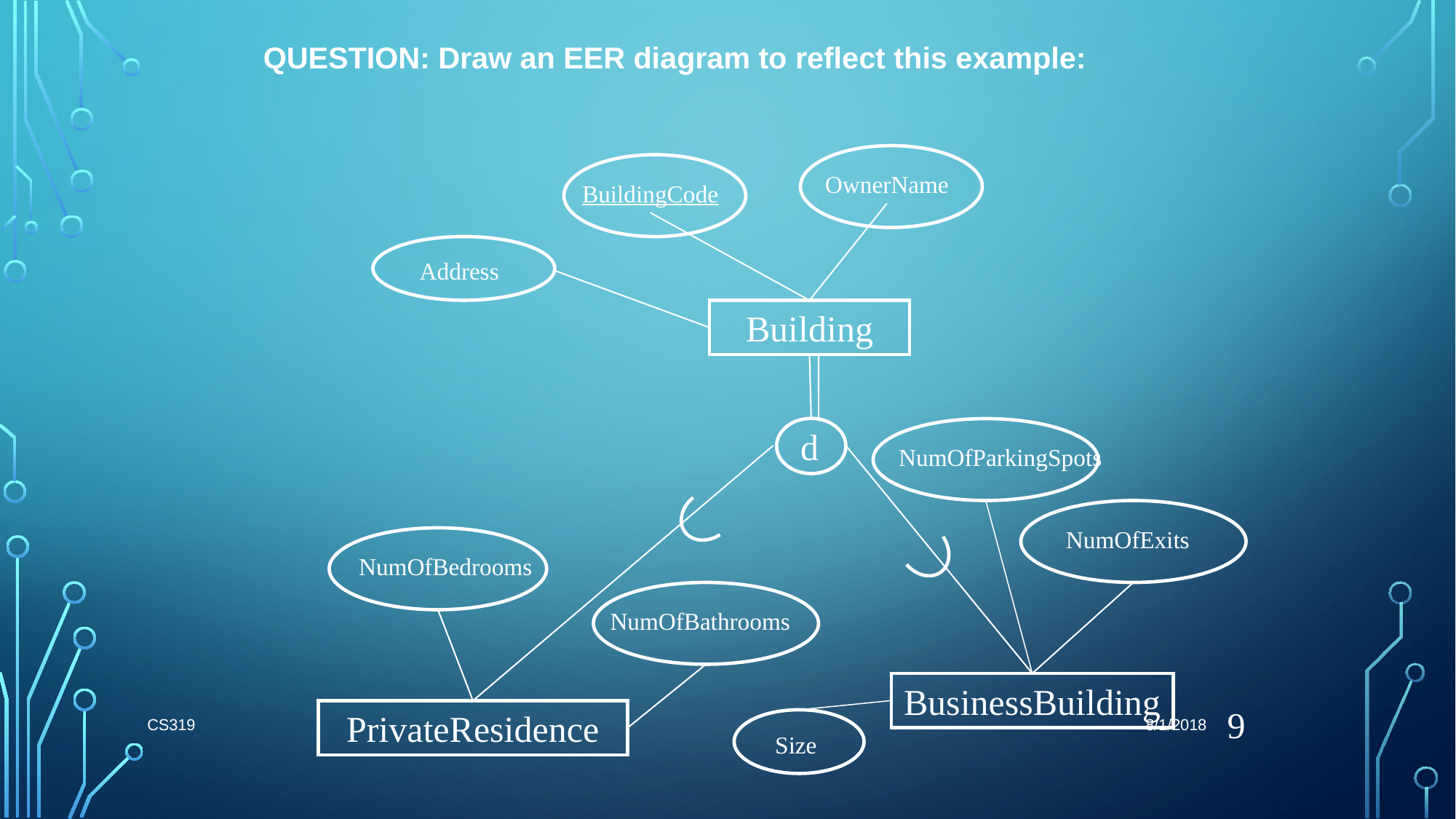

8/1/2018
QUESTION: Draw an EER diagram to reflect this example:

OwnerName

BuildingCode

Address
Building

d

NumOfParkingSpots

NumOfExits

NumOfBedrooms

NumOfBathrooms
BusinessBuilding
PrivateResidence
9
CS319

Size